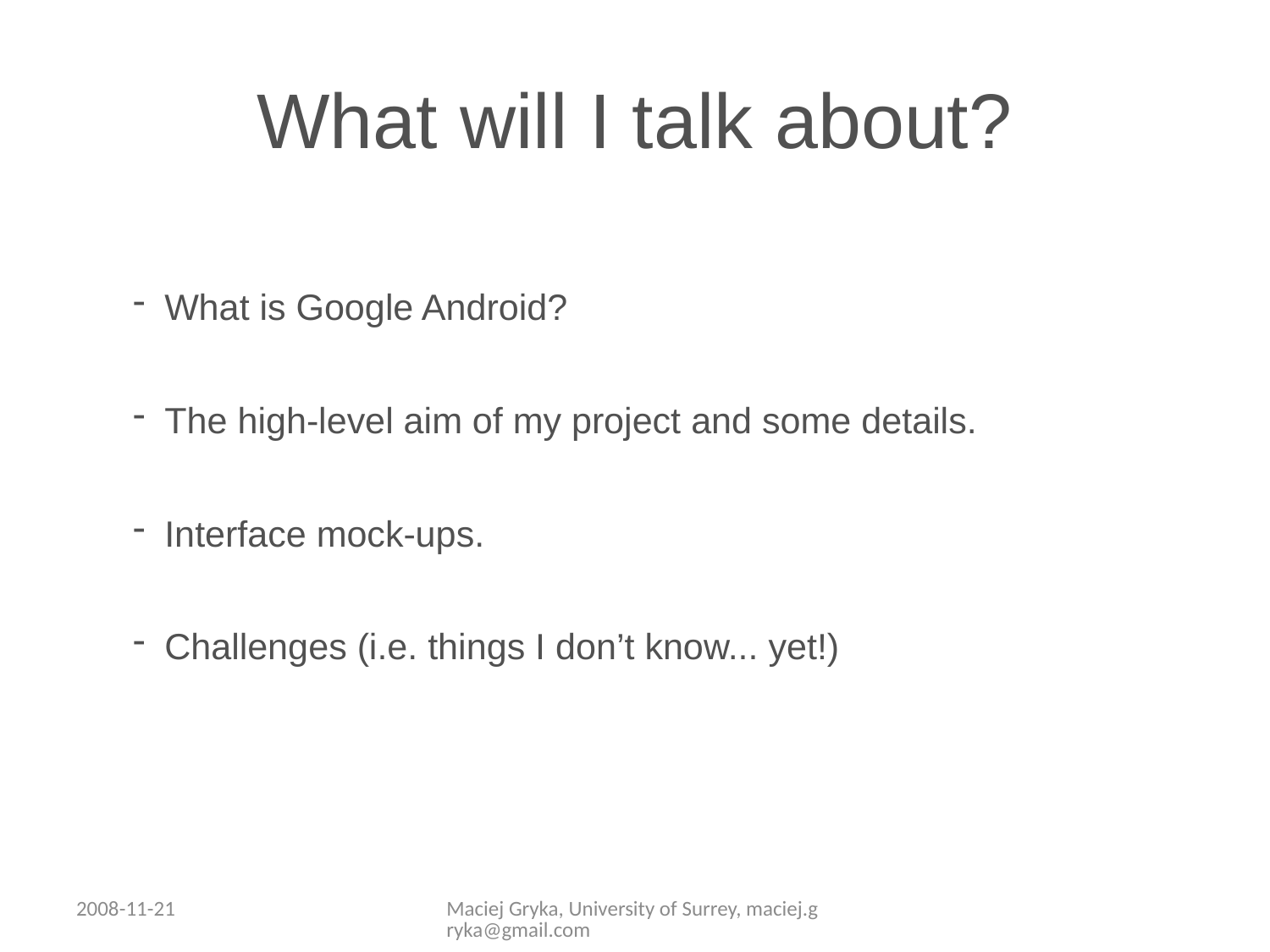

# What will I talk about?
What is Google Android?

The high-level aim of my project and some details.

Interface mock-ups.

Challenges (i.e. things I don’t know... yet!)

2008-11-21
Maciej Gryka, University of Surrey, maciej.gryka@gmail.com